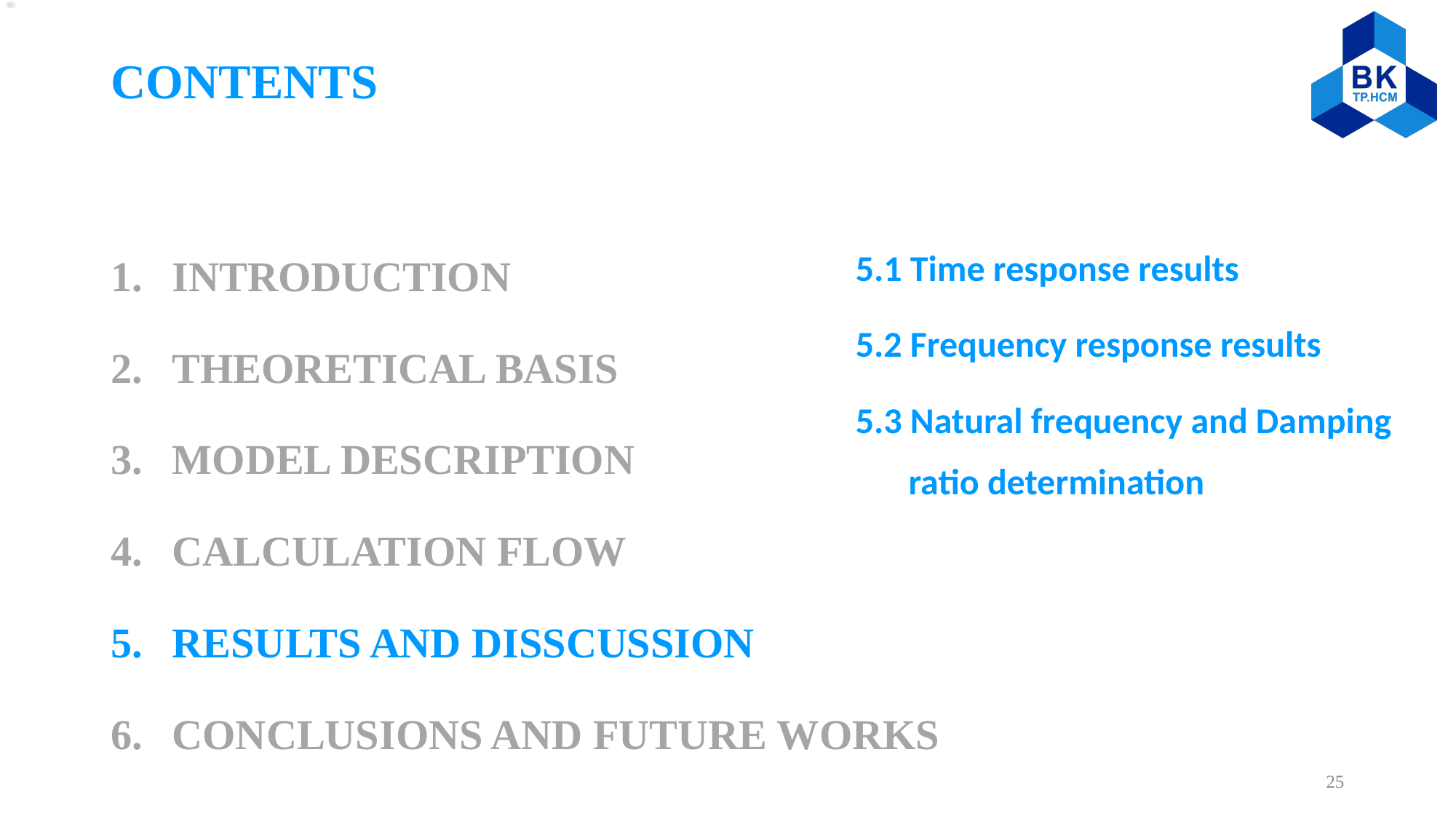

# CONTENTS
INTRODUCTION
THEORETICAL BASIS
MODEL DESCRIPTION
CALCULATION FLOW
RESULTS AND DISSCUSSION
CONCLUSIONS AND FUTURE WORKS
5.1 Time response results
5.2 Frequency response results
5.3 Natural frequency and Damping ratio determination
25